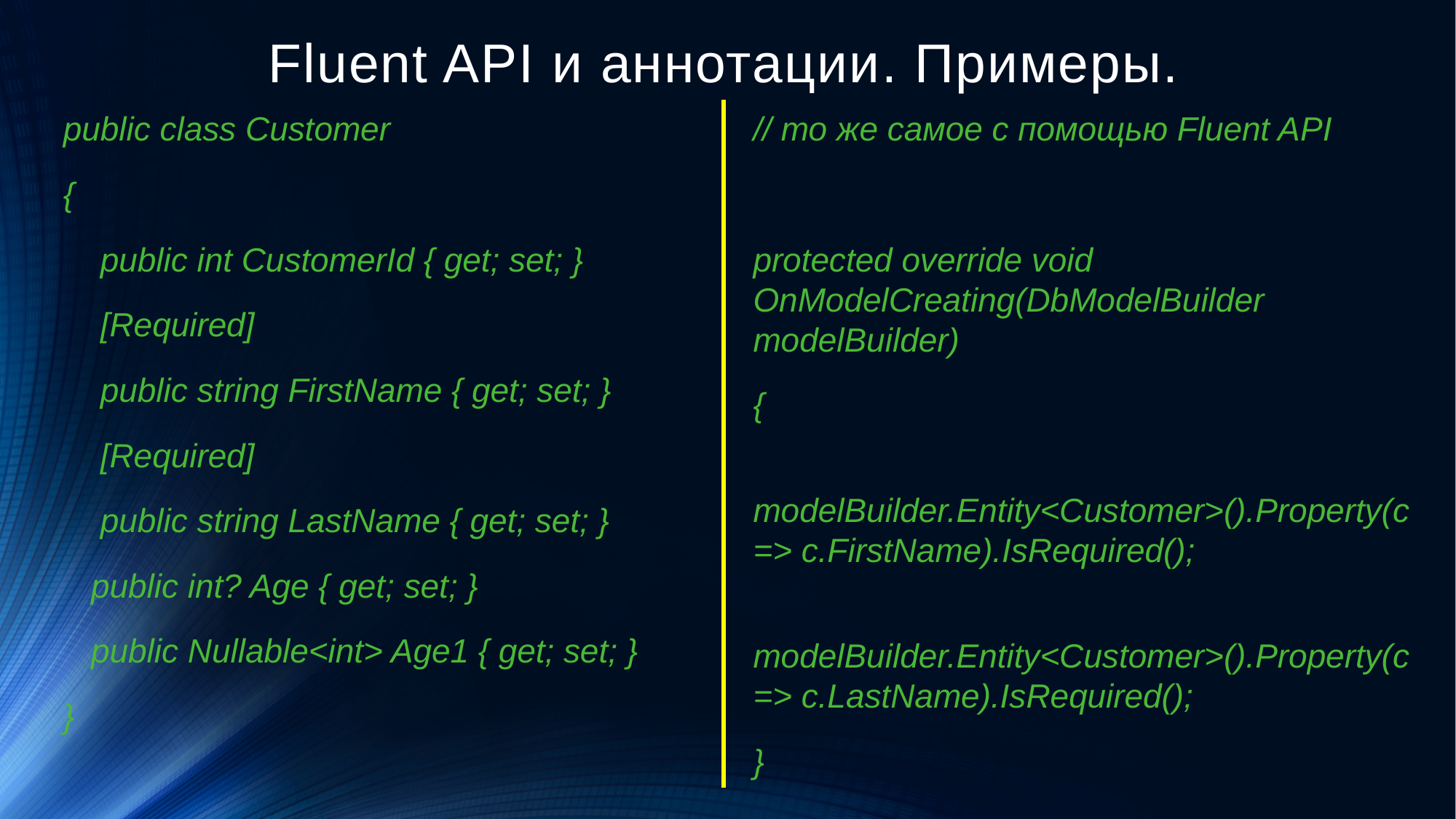

# Fluent API и аннотации. Примеры.
public class Customer
{
    public int CustomerId { get; set; }
    [Required]
    public string FirstName { get; set; }
    [Required]
    public string LastName { get; set; }
   public int? Age { get; set; }
   public Nullable<int> Age1 { get; set; }
}
// то же самое с помощью Fluent API

protected override void OnModelCreating(DbModelBuilder modelBuilder)
{
    modelBuilder.Entity<Customer>().Property(c => c.FirstName).IsRequired();
    modelBuilder.Entity<Customer>().Property(c => c.LastName).IsRequired();
}